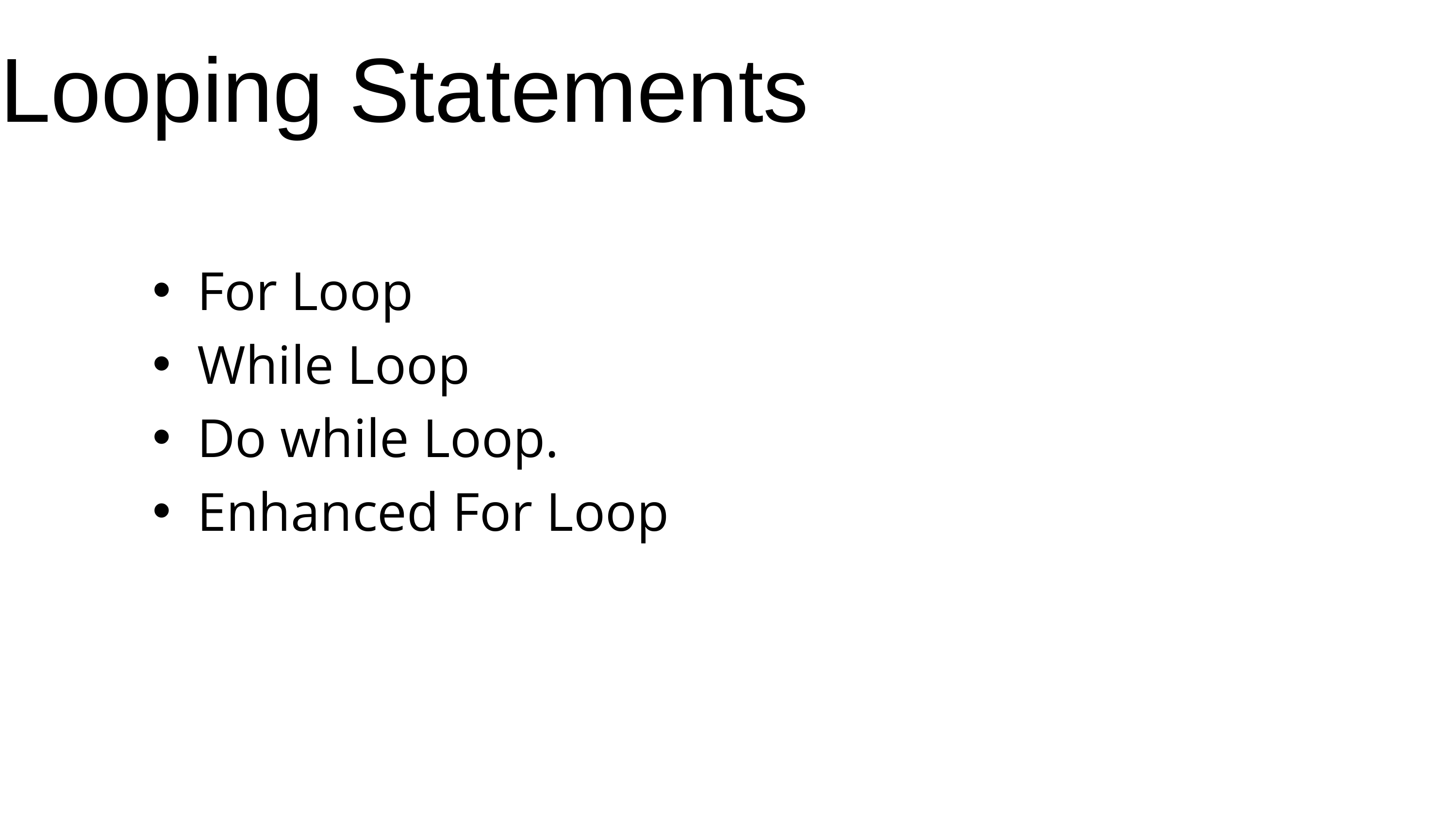

Looping Statements
For Loop
While Loop
Do while Loop.
Enhanced For Loop